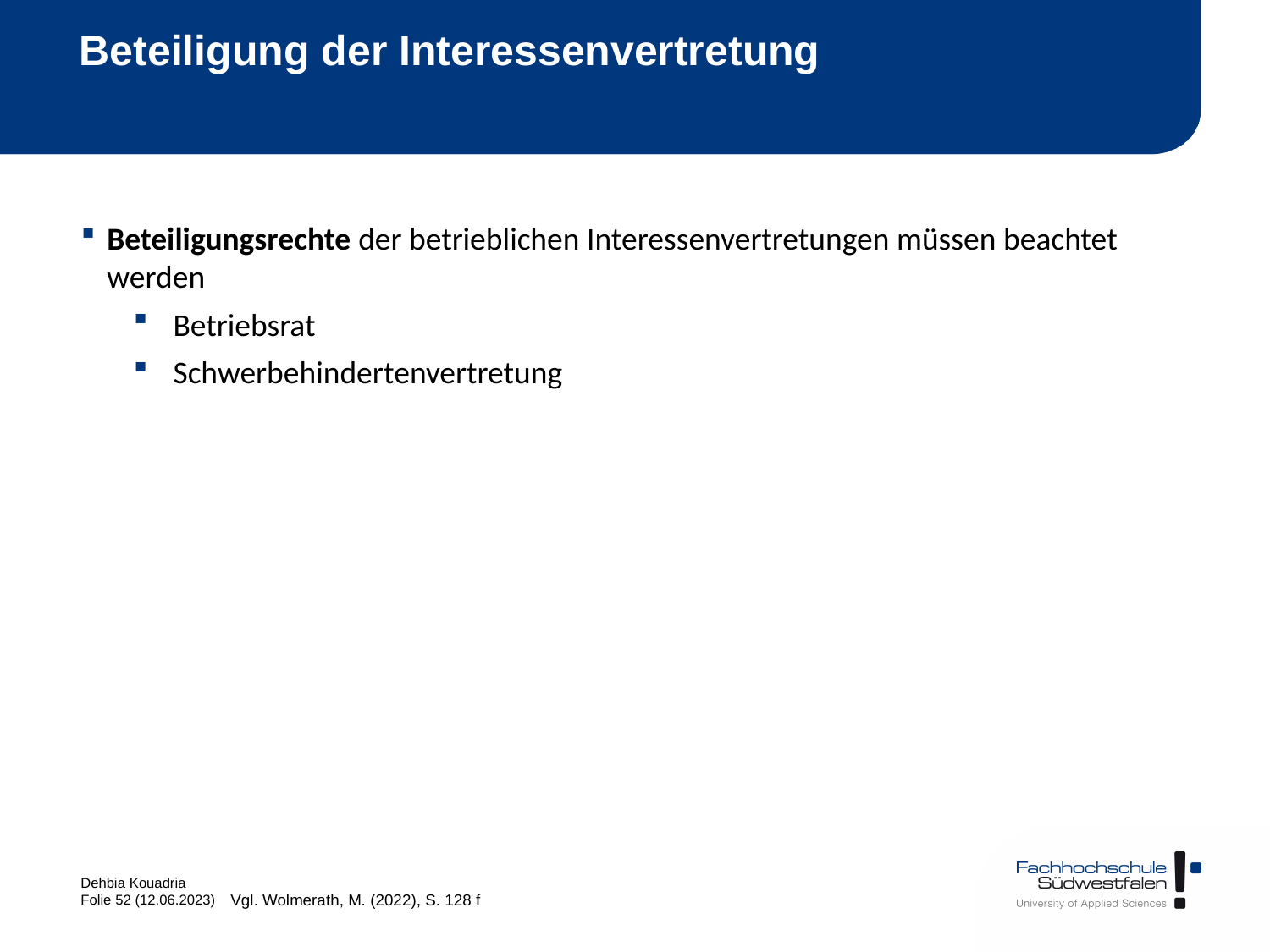

# Beteiligung der Interessenvertretung
Beteiligungsrechte der betrieblichen Interessenvertretungen müssen beachtet werden
Betriebsrat
Schwerbehindertenvertretung
Vgl. Wolmerath, M. (2022), S. 128 f